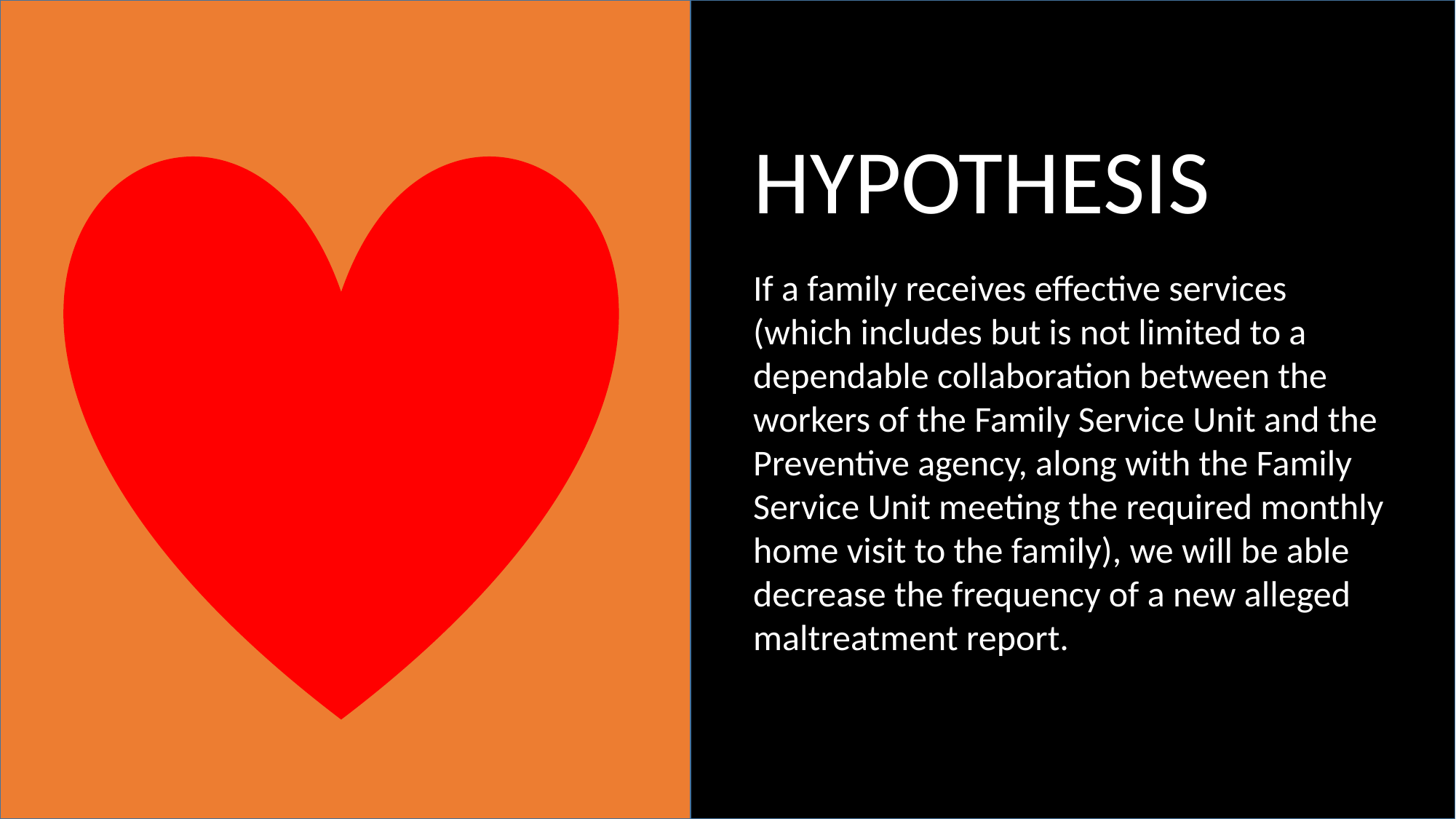

HYPOTHESIS
If a family receives effective services (which includes but is not limited to a dependable collaboration between the workers of the Family Service Unit and the Preventive agency, along with the Family Service Unit meeting the required monthly home visit to the family), we will be able decrease the frequency of a new alleged maltreatment report.